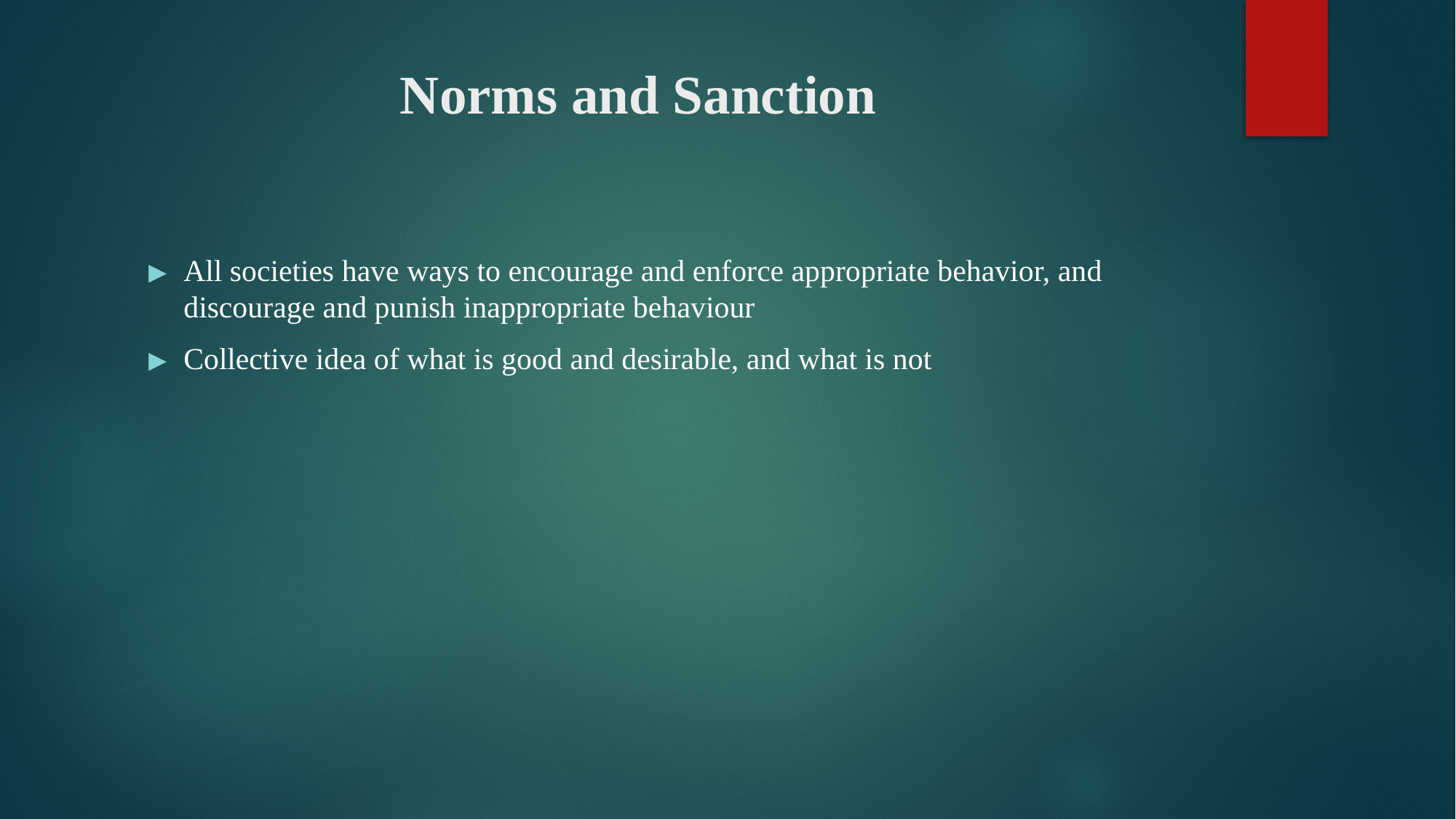

# Norms and Sanction
All societies have ways to encourage and enforce appropriate behavior, and discourage and punish inappropriate behaviour
Collective idea of what is good and desirable, and what is not